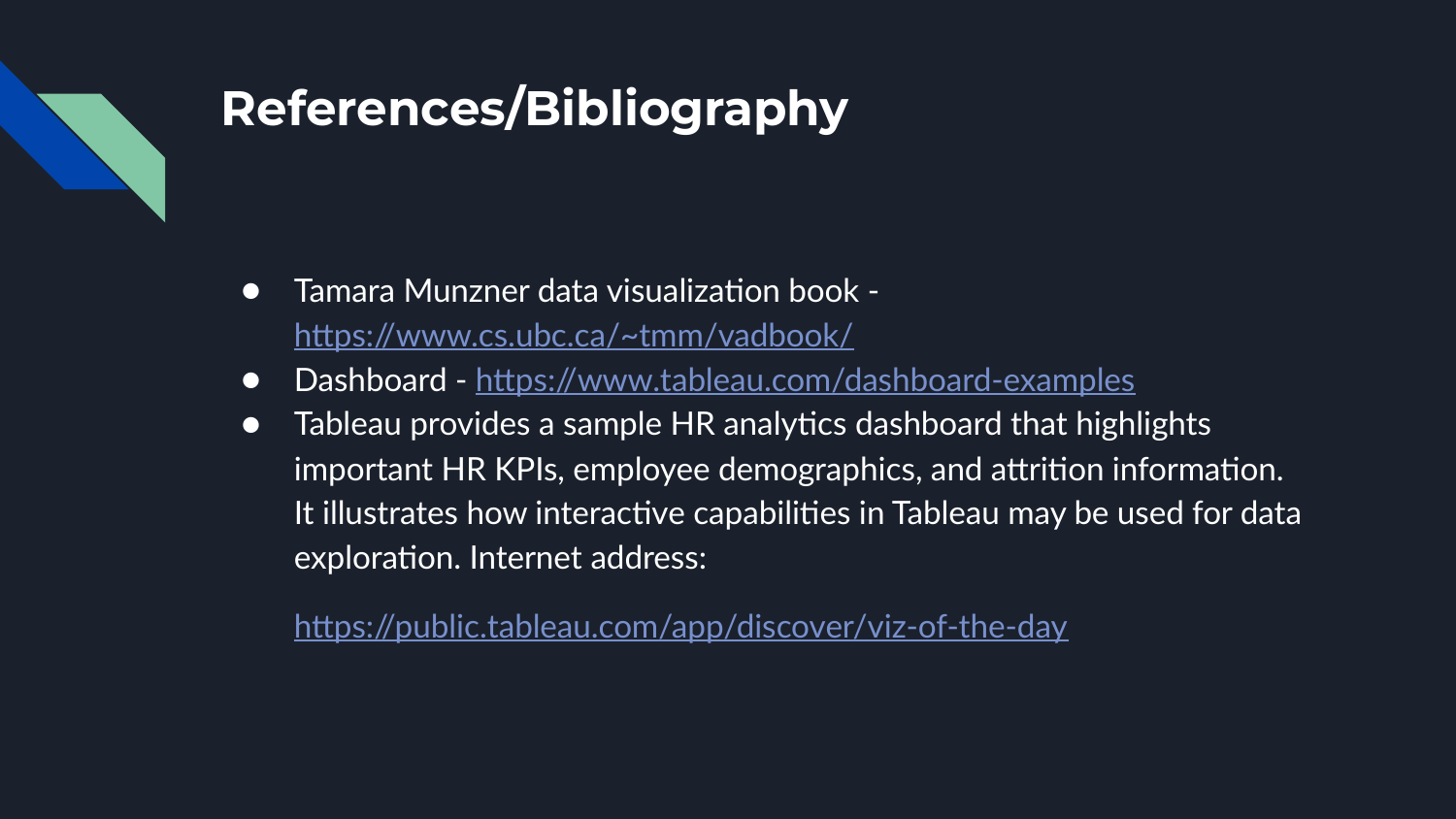

# References/Bibliography
Tamara Munzner data visualization book - https://www.cs.ubc.ca/~tmm/vadbook/
Dashboard - https://www.tableau.com/dashboard-examples
Tableau provides a sample HR analytics dashboard that highlights important HR KPIs, employee demographics, and attrition information. It illustrates how interactive capabilities in Tableau may be used for data exploration. Internet address:
https://public.tableau.com/app/discover/viz-of-the-day